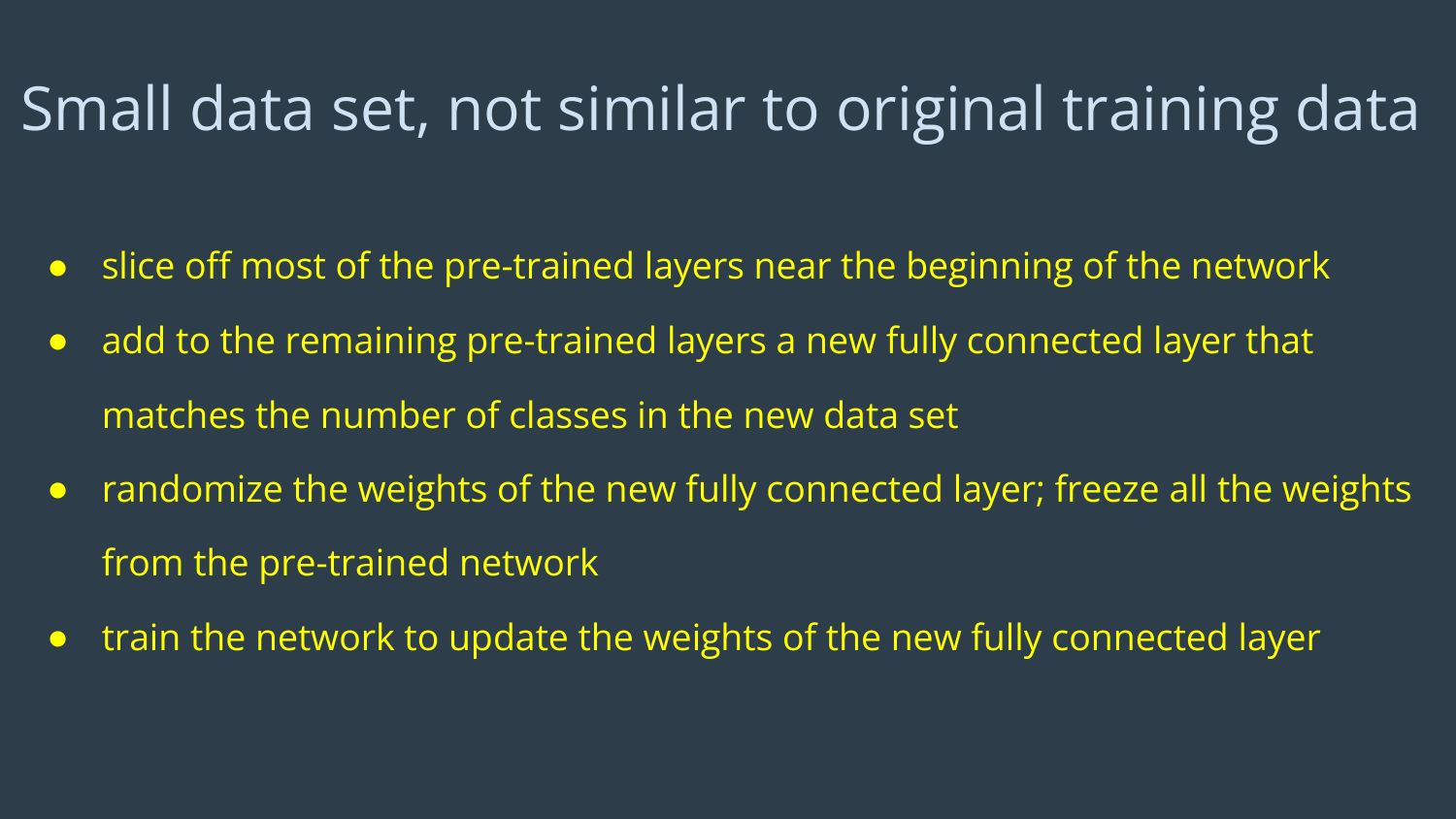

Small data set, not similar to original training data
slice off most of the pre-trained layers near the beginning of the network
add to the remaining pre-trained layers a new fully connected layer that matches the number of classes in the new data set
randomize the weights of the new fully connected layer; freeze all the weights from the pre-trained network
train the network to update the weights of the new fully connected layer